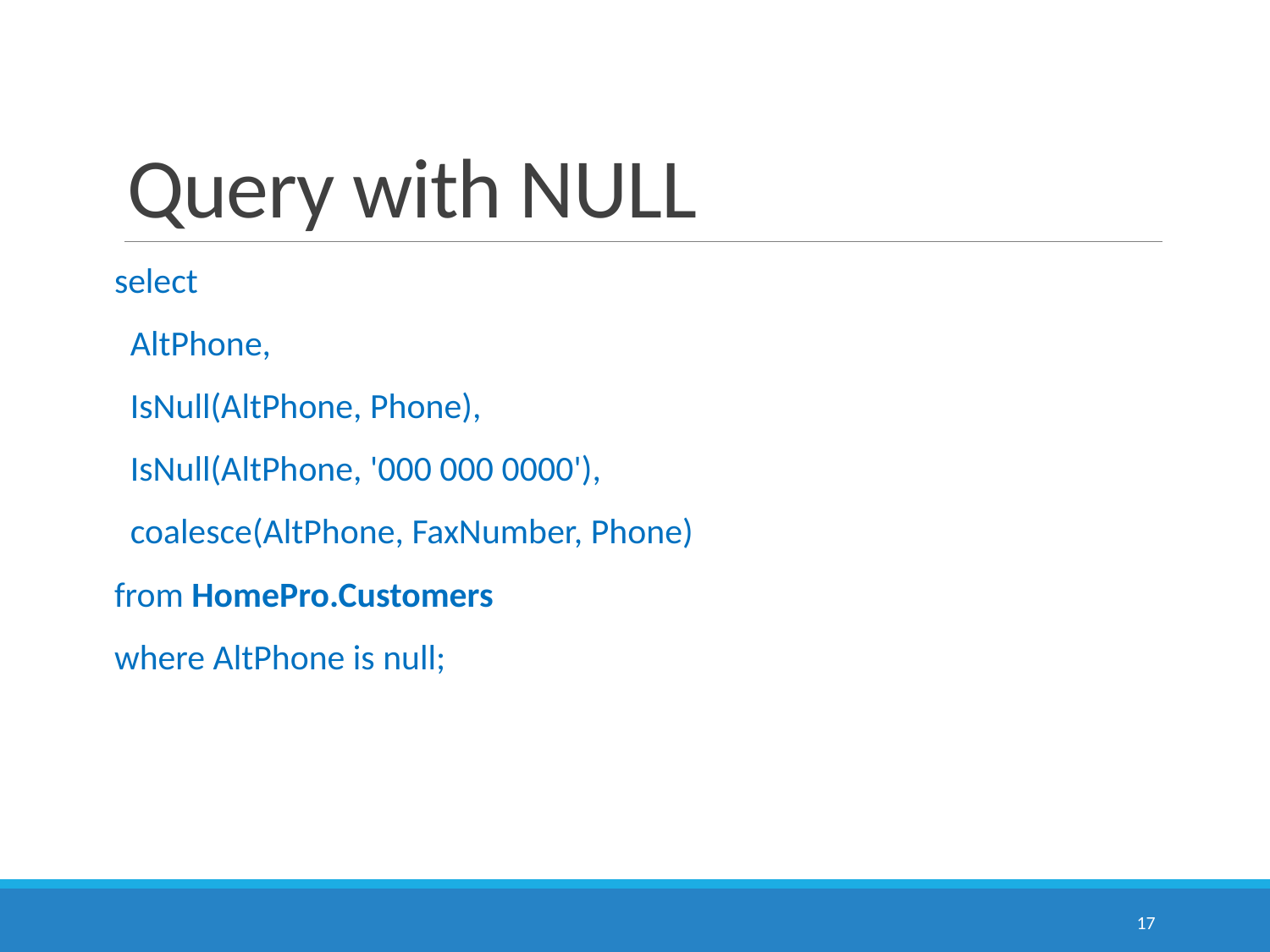

# Query with NULL
select
  AltPhone,
  IsNull(AltPhone, Phone),
  IsNull(AltPhone, '000 000 0000'),
  coalesce(AltPhone, FaxNumber, Phone)
from HomePro.Customers
where AltPhone is null;
17